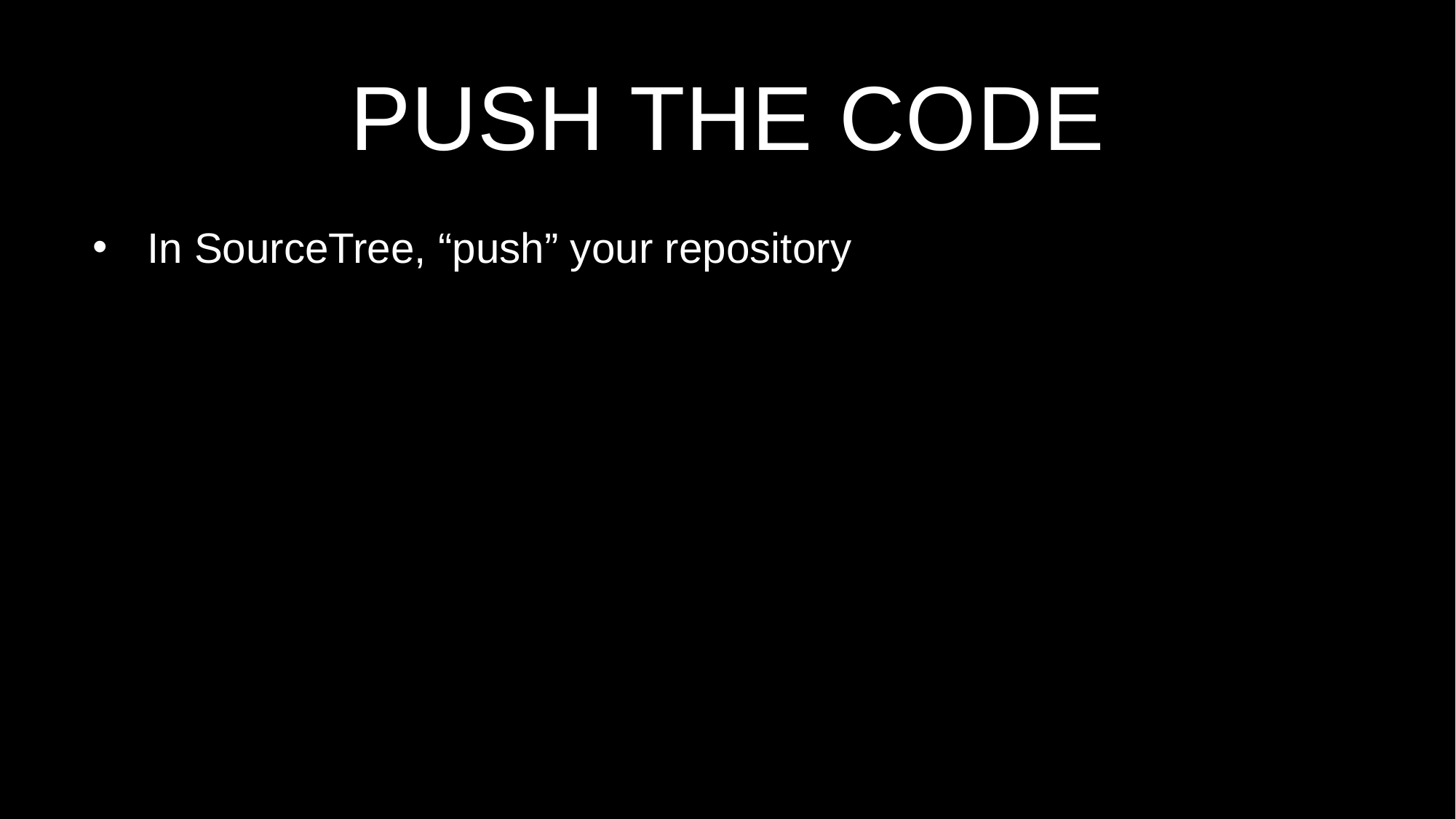

# Push the code
In SourceTree, “push” your repository